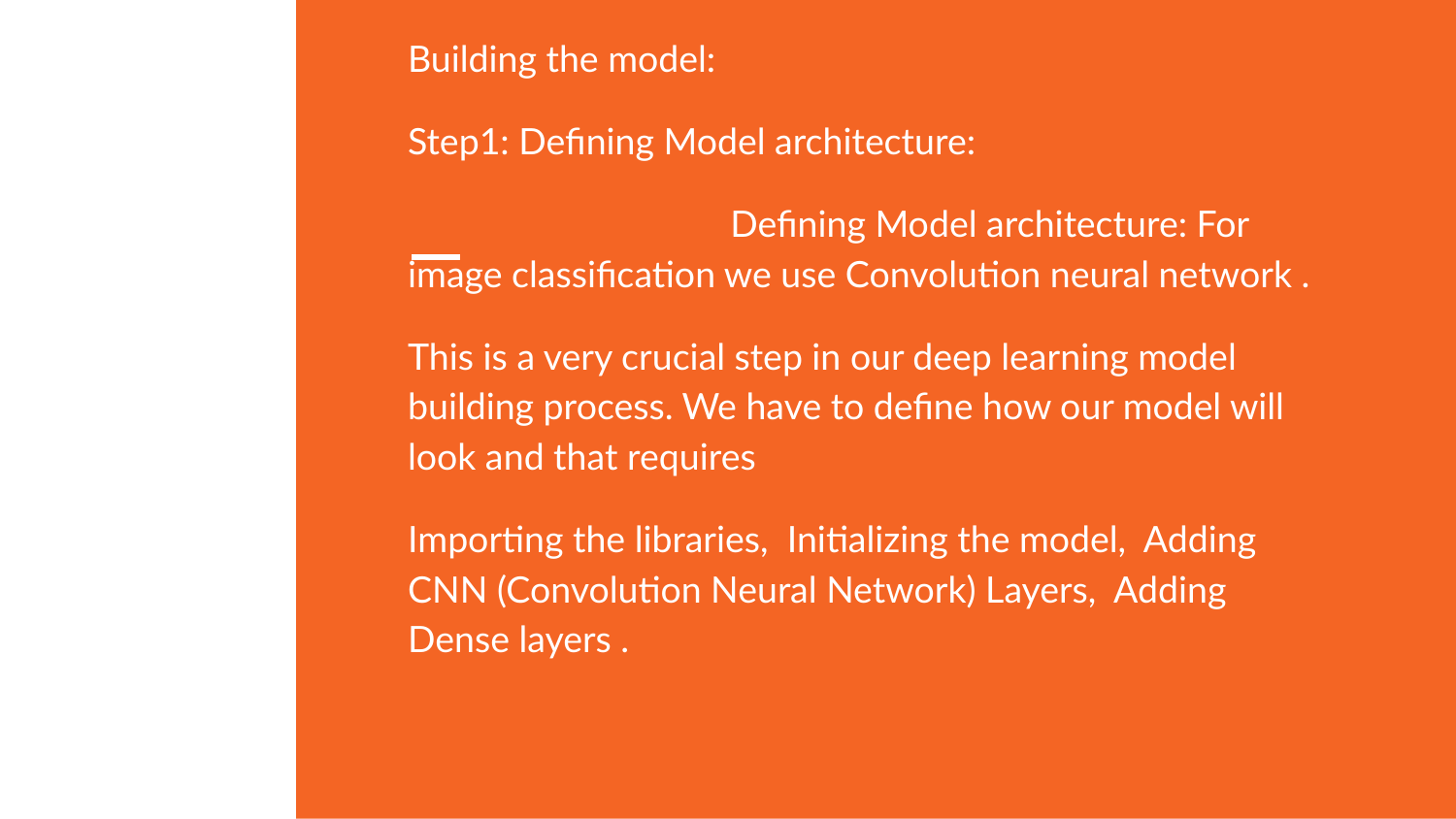

Building the model:
Step1: Defining Model architecture:
                                   Defining Model architecture: For image classification we use Convolution neural network .
This is a very crucial step in our deep learning model building process. We have to define how our model will look and that requires
Importing the libraries,  Initializing the model,  Adding CNN (Convolution Neural Network) Layers,  Adding Dense layers .